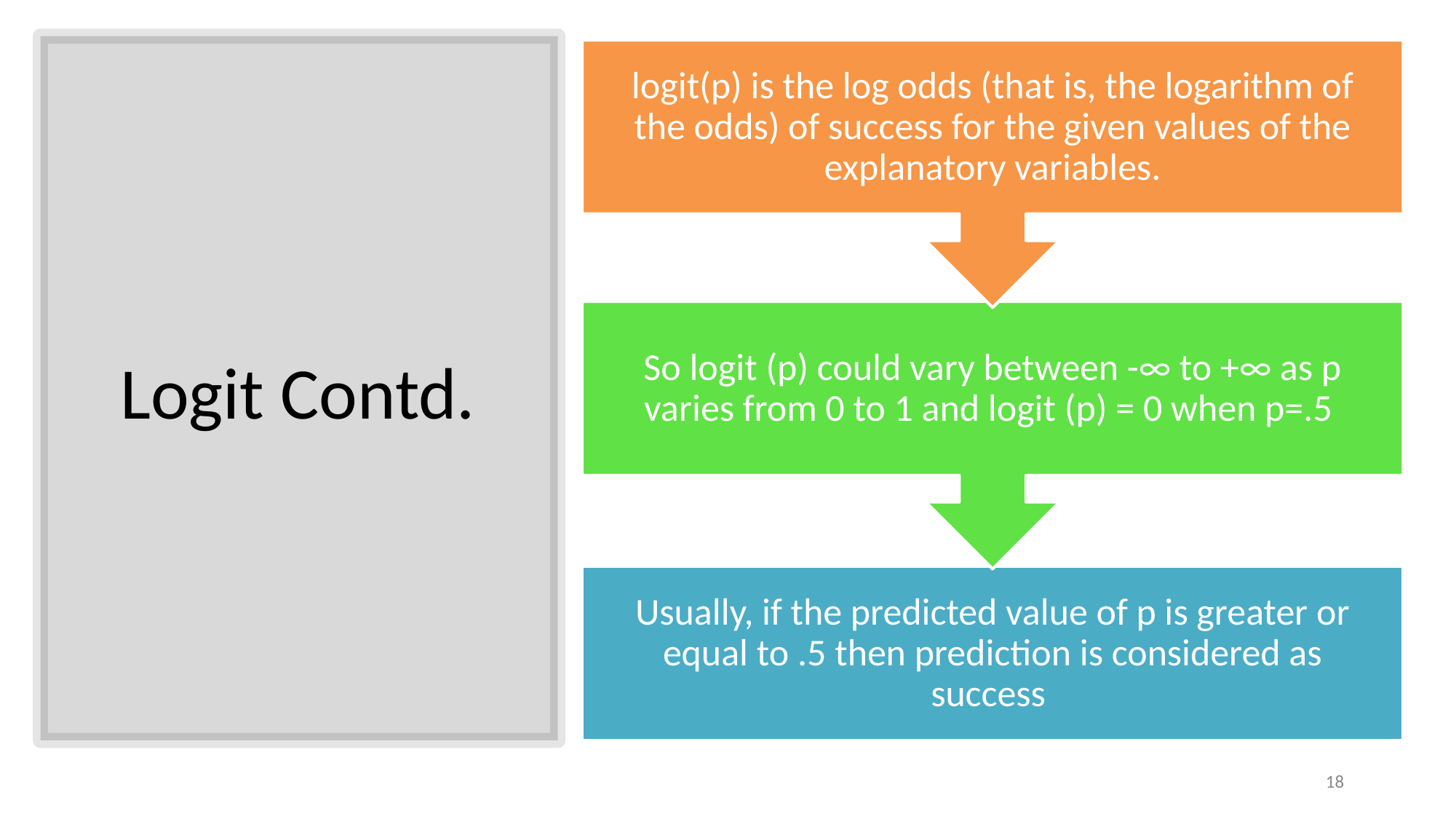

Usually, if the predicted value of p is greater or equal to .5 then prediction is considered as success
So logit (p) could vary between -∞ to +∞ as p varies from 0 to 1 and logit (p) = 0 when p=.5
logit(p) is the log odds (that is, the logarithm of the odds) of success for the given values of the explanatory variables.
# Logit Contd.
18